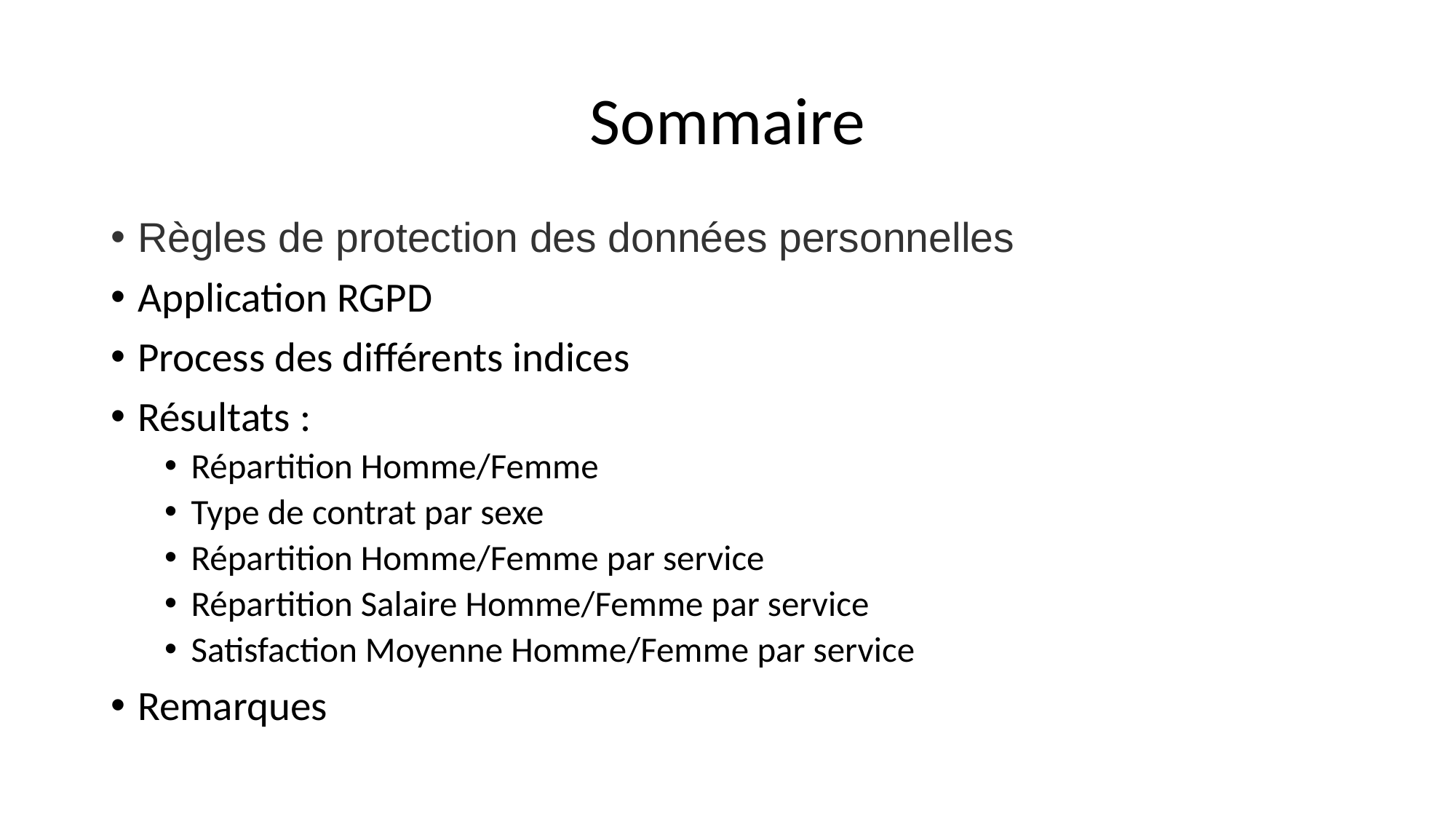

# Sommaire
Règles de protection des données personnelles
Application RGPD
Process des différents indices
Résultats :
Répartition Homme/Femme
Type de contrat par sexe
Répartition Homme/Femme par service
Répartition Salaire Homme/Femme par service
Satisfaction Moyenne Homme/Femme par service
Remarques